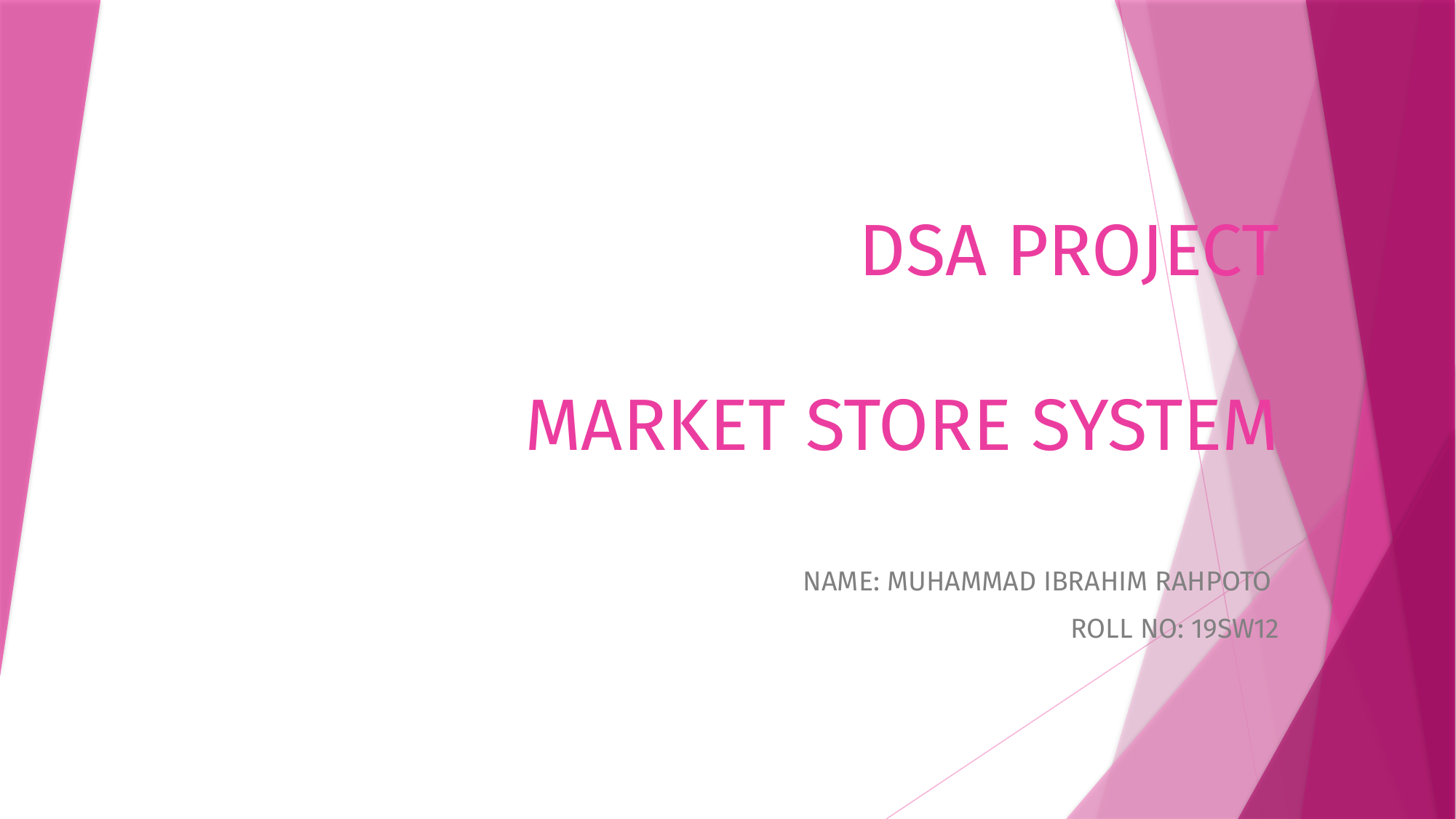

# DSA PROJECT MARKET STORE SYSTEM
NAME: MUHAMMAD IBRAHIM RAHPOTO
ROLL NO: 19SW12